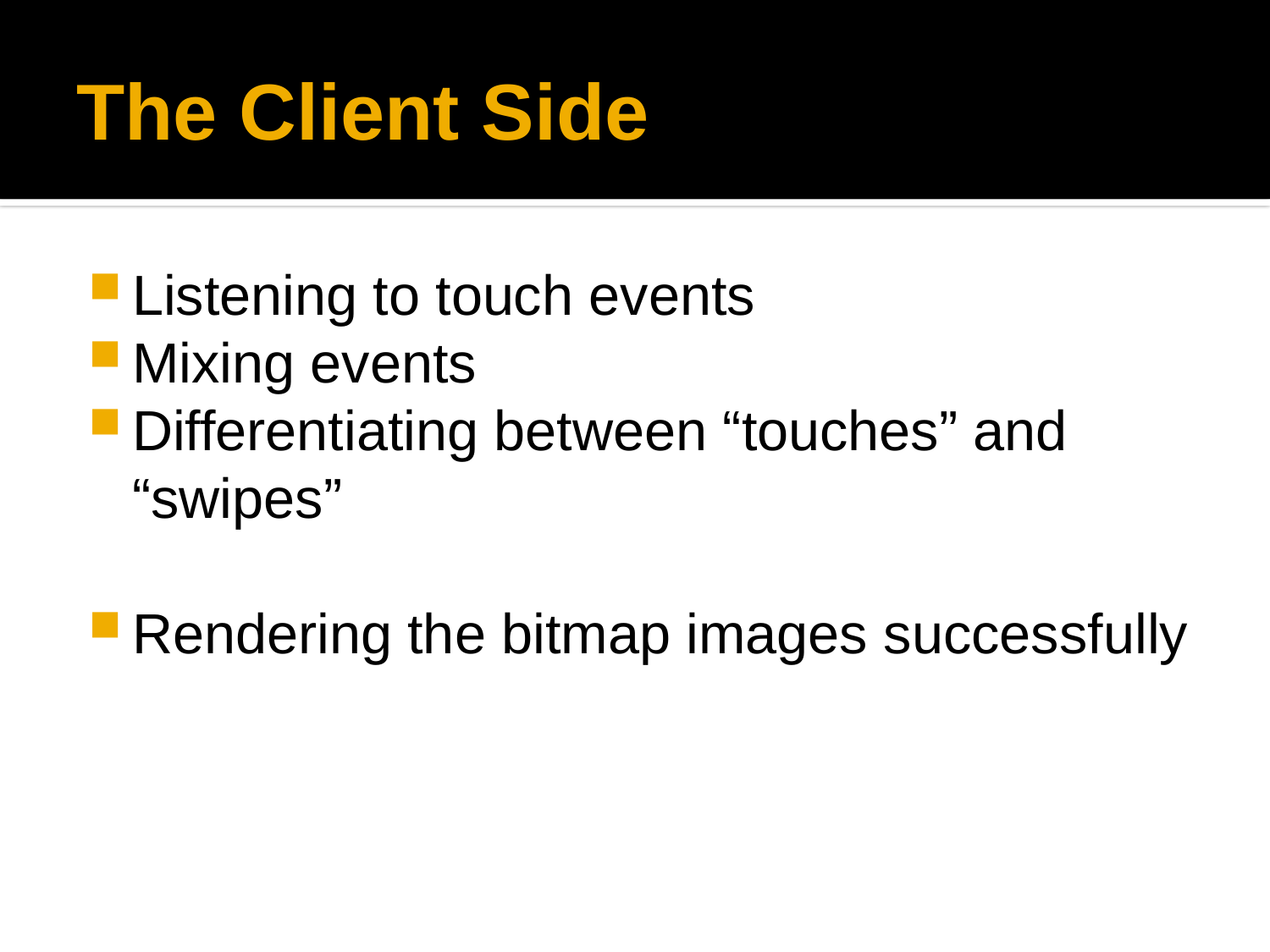

# The Client Side
Listening to touch events
Mixing events
Differentiating between “touches” and “swipes”

Rendering the bitmap images successfully